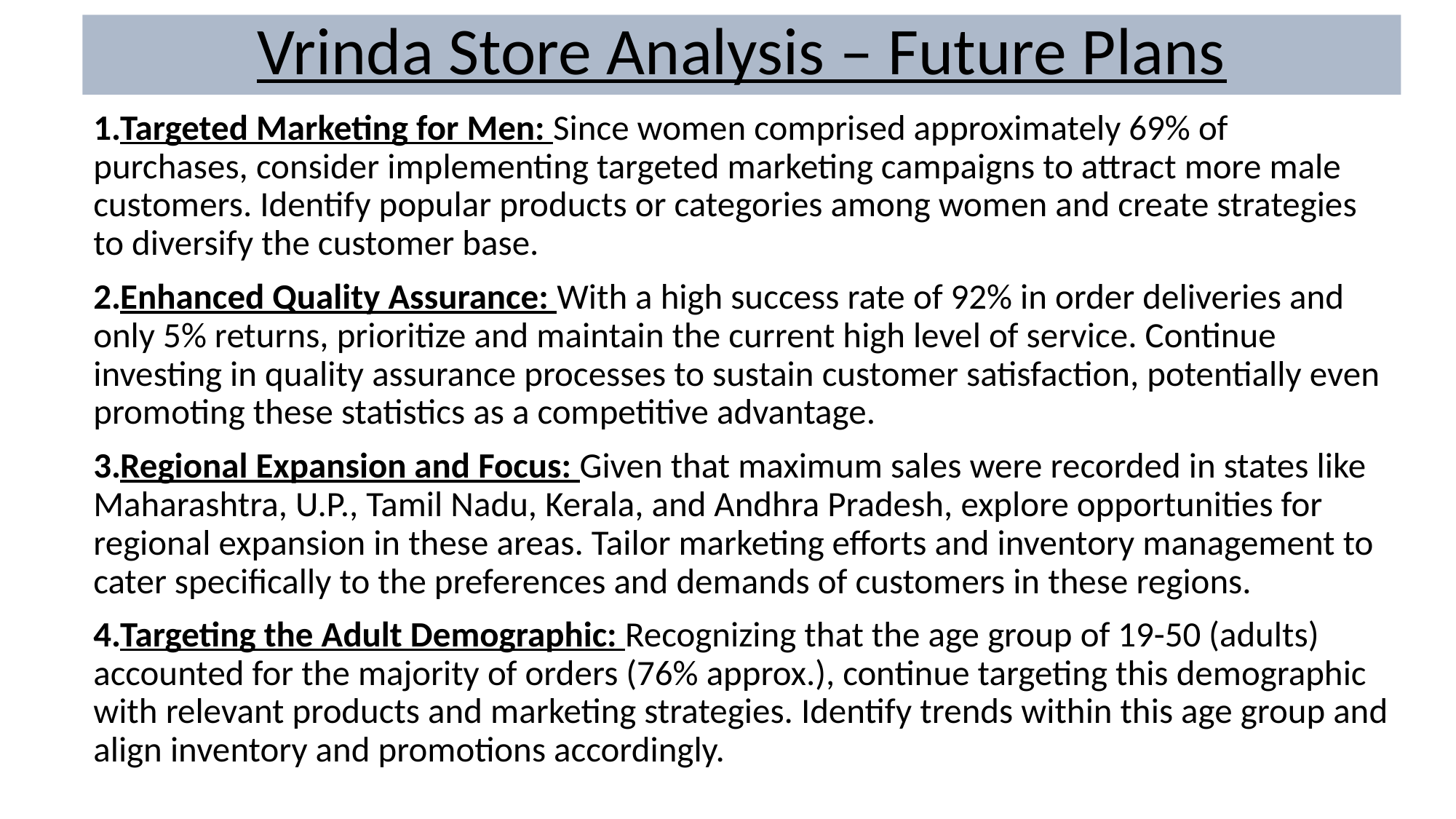

# Vrinda Store Analysis – Future Plans
Targeted Marketing for Men: Since women comprised approximately 69% of purchases, consider implementing targeted marketing campaigns to attract more male customers. Identify popular products or categories among women and create strategies to diversify the customer base.
Enhanced Quality Assurance: With a high success rate of 92% in order deliveries and only 5% returns, prioritize and maintain the current high level of service. Continue investing in quality assurance processes to sustain customer satisfaction, potentially even promoting these statistics as a competitive advantage.
Regional Expansion and Focus: Given that maximum sales were recorded in states like Maharashtra, U.P., Tamil Nadu, Kerala, and Andhra Pradesh, explore opportunities for regional expansion in these areas. Tailor marketing efforts and inventory management to cater specifically to the preferences and demands of customers in these regions.
Targeting the Adult Demographic: Recognizing that the age group of 19-50 (adults) accounted for the majority of orders (76% approx.), continue targeting this demographic with relevant products and marketing strategies. Identify trends within this age group and align inventory and promotions accordingly.